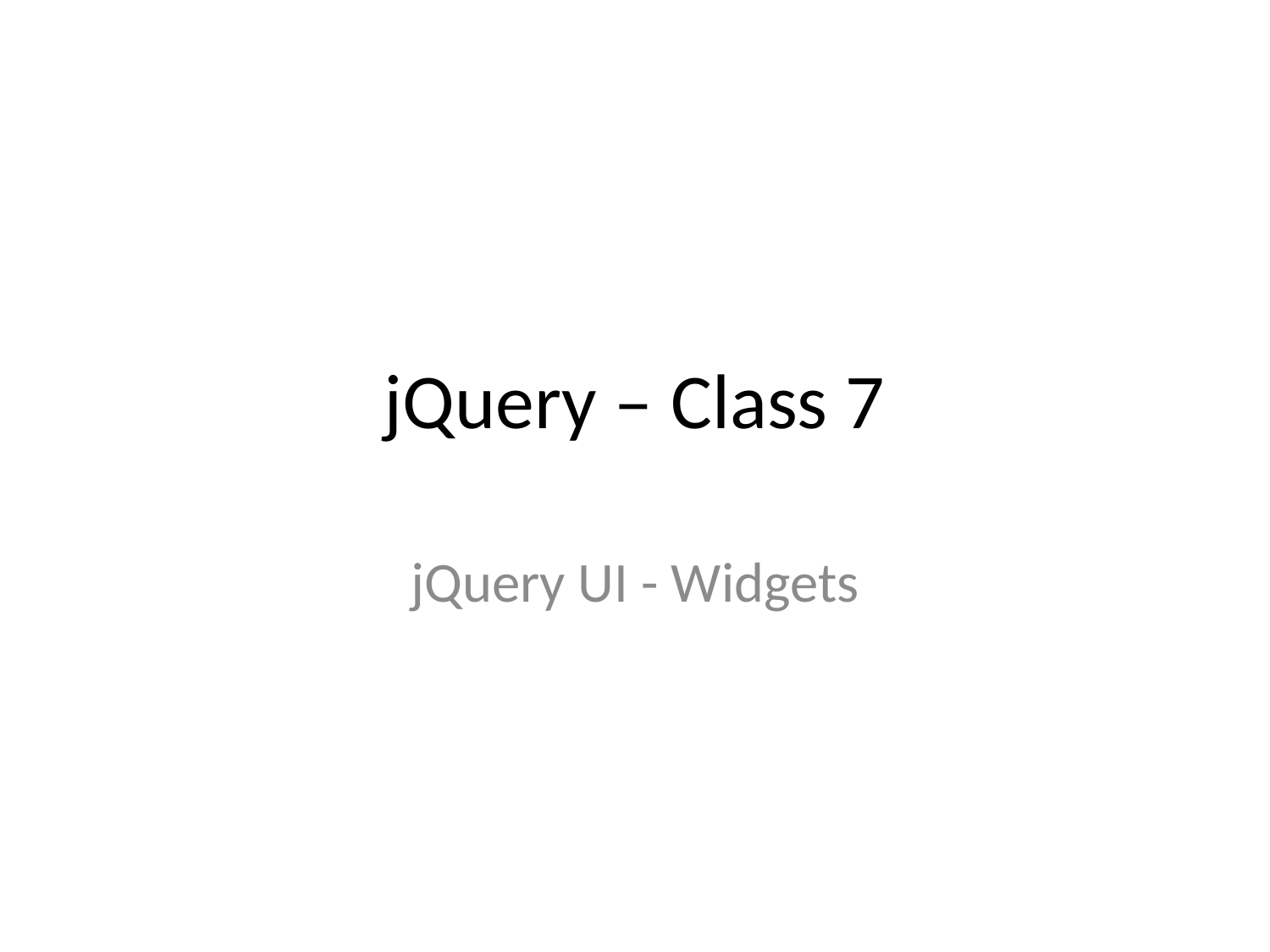

# jQuery – Class 7
jQuery UI - Widgets